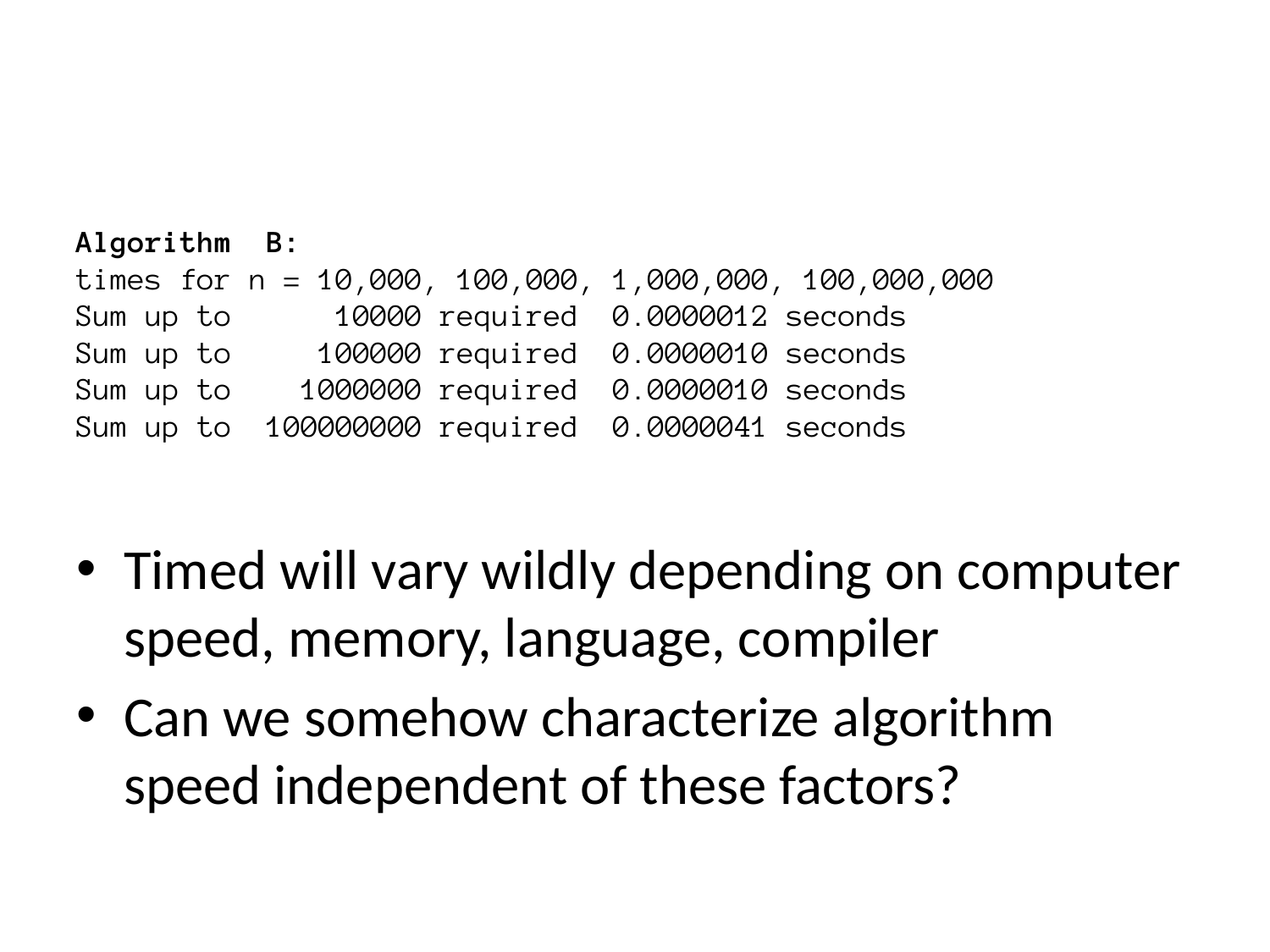

#
Algorithm  B:
times for n = 10,000, 100,000, 1,000,000, 100,000,000
Sum up to      10000 required  0.0000012 seconds
Sum up to     100000 required  0.0000010 seconds
Sum up to    1000000 required  0.0000010 seconds
Sum up to  100000000 required  0.0000041 seconds

Timed will vary wildly depending on computer speed, memory, language, compiler
Can we somehow characterize algorithm speed independent of these factors?